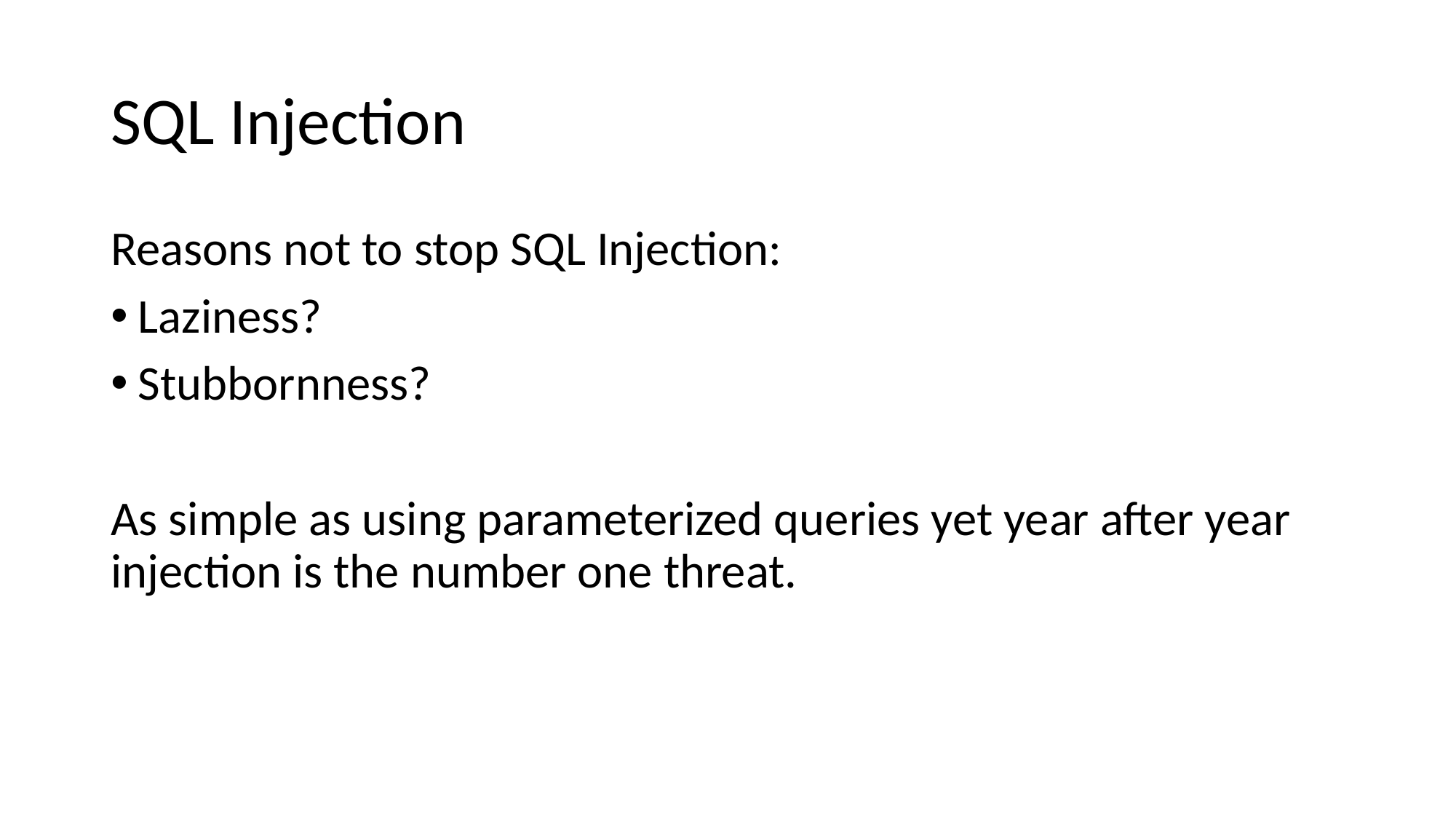

# SQL Injection
Reasons not to stop SQL Injection:
Laziness?
Stubbornness?

As simple as using parameterized queries yet year after year injection is the number one threat.